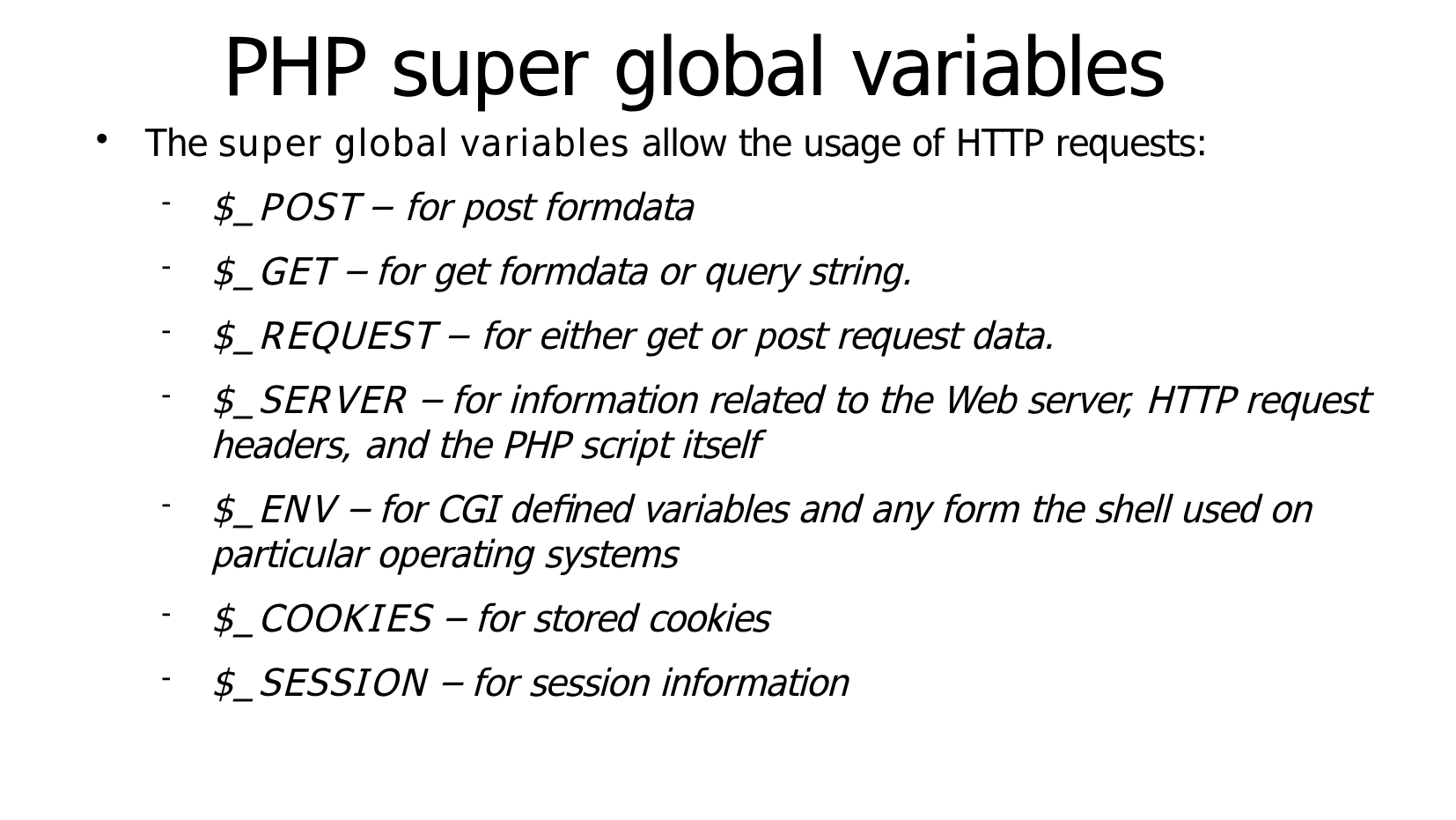

PHP super global variables
The super global variables allow the usage of HTTP requests:
$_POST – for post formdata
$_GET – for get formdata or query string.
$_REQUEST – for either get or post request data.
$_SERVER – for information related to the Web server, HTTP request headers, and the PHP script itself
$_ENV – for CGI defined variables and any form the shell used on particular operating systems
$_COOKIES – for stored cookies
$_SESSION – for session information